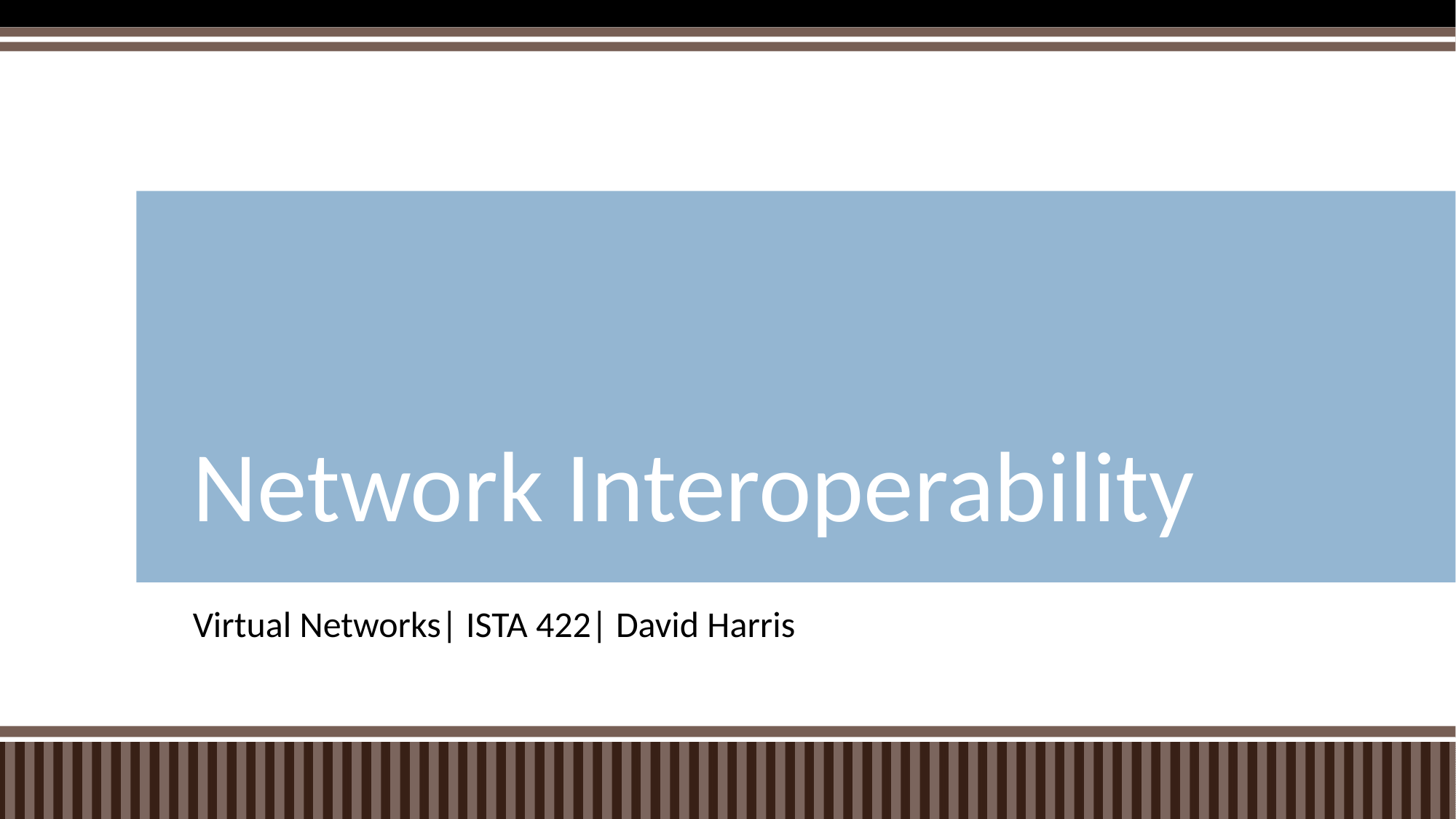

# Network Interoperability
Virtual Networks| ISTA 422| David Harris